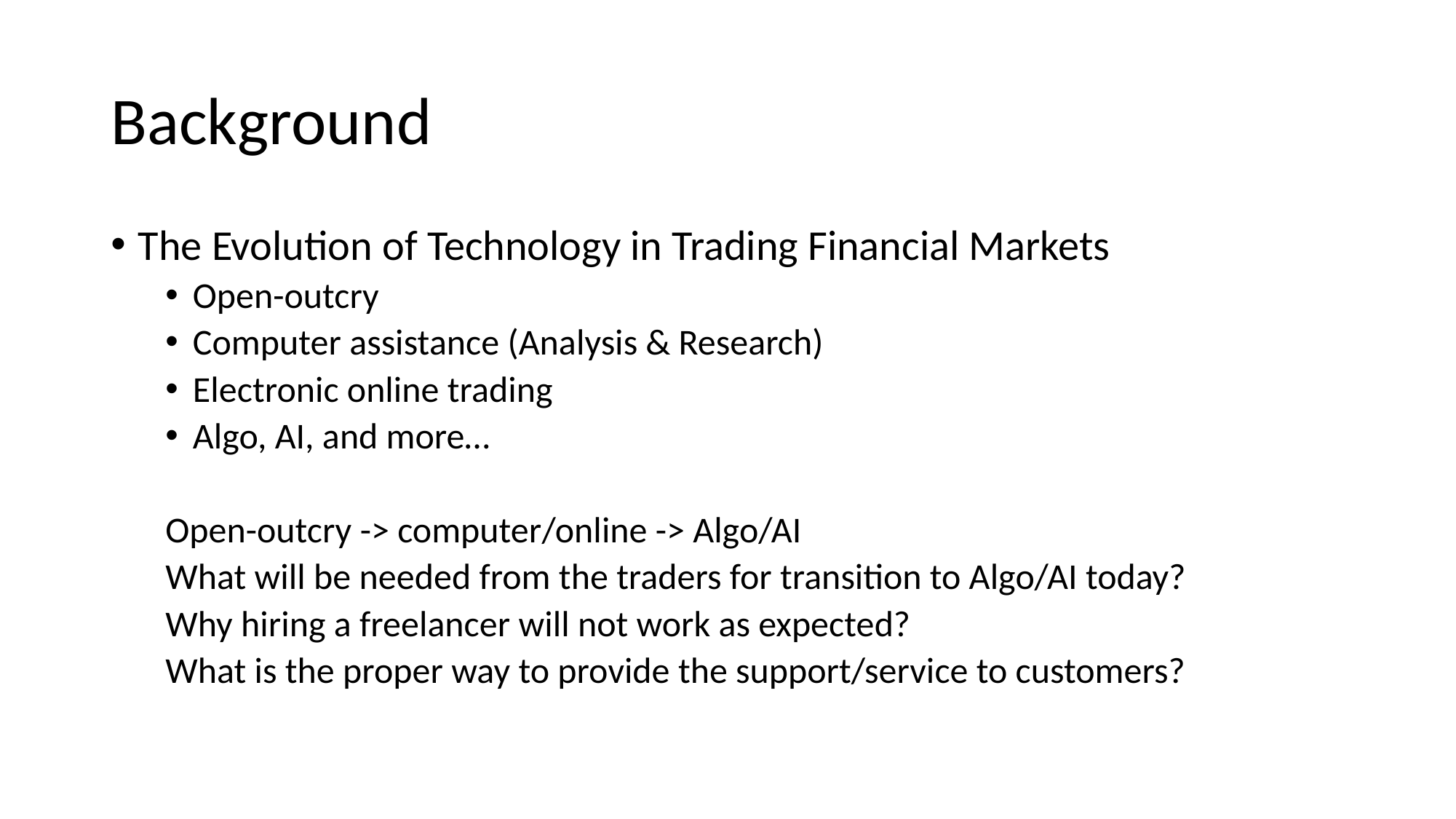

# Background
The Evolution of Technology in Trading Financial Markets
Open-outcry
Computer assistance (Analysis & Research)
Electronic online trading
Algo, AI, and more…

Open-outcry -> computer/online -> Algo/AI
What will be needed from the traders for transition to Algo/AI today?
Why hiring a freelancer will not work as expected?
What is the proper way to provide the support/service to customers?